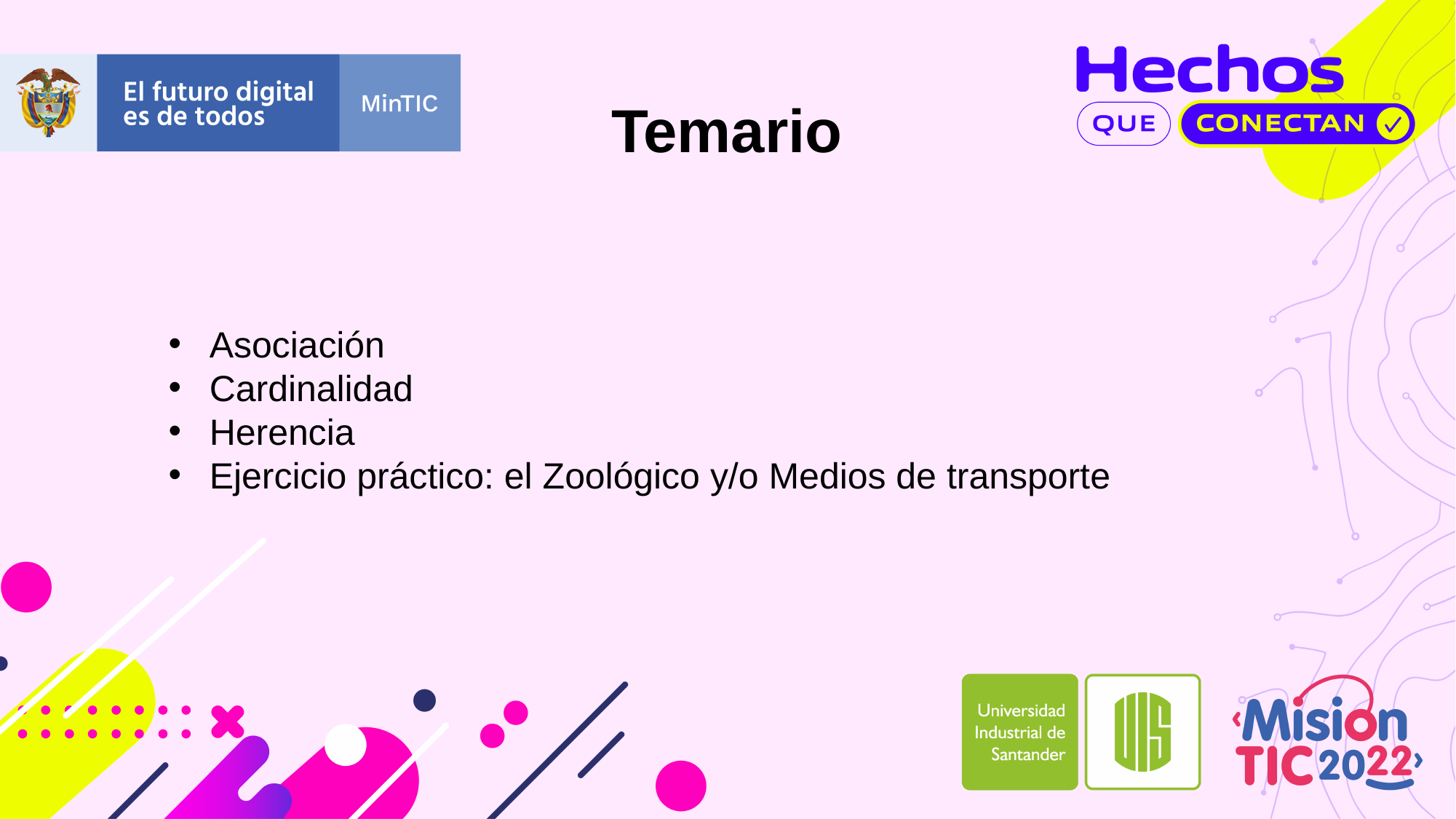

Temario

Asociación
Cardinalidad
Herencia
Ejercicio práctico: el Zoológico y/o Medios de transporte